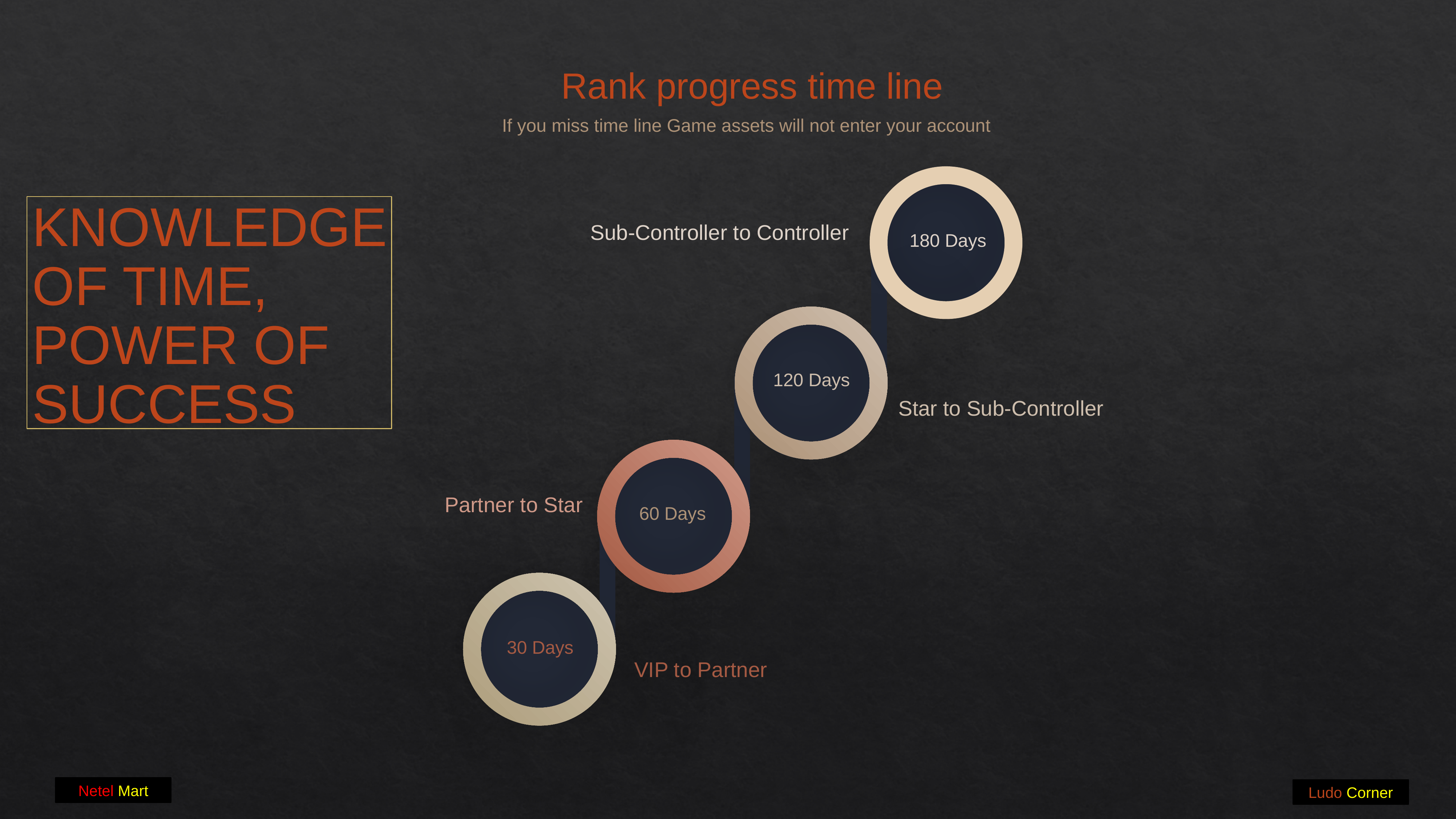

Rank progress time line
If you miss time line Game assets will not enter your account

Sub-Controller to Controller
180 Days

120 Days
Star to Sub-Controller

Partner to Star
60 Days

30 Days
VIP to Partner
KNOWLEDGE
OF TIME,
POWER OF SUCCESS

Netel Mart
Ludo Corner